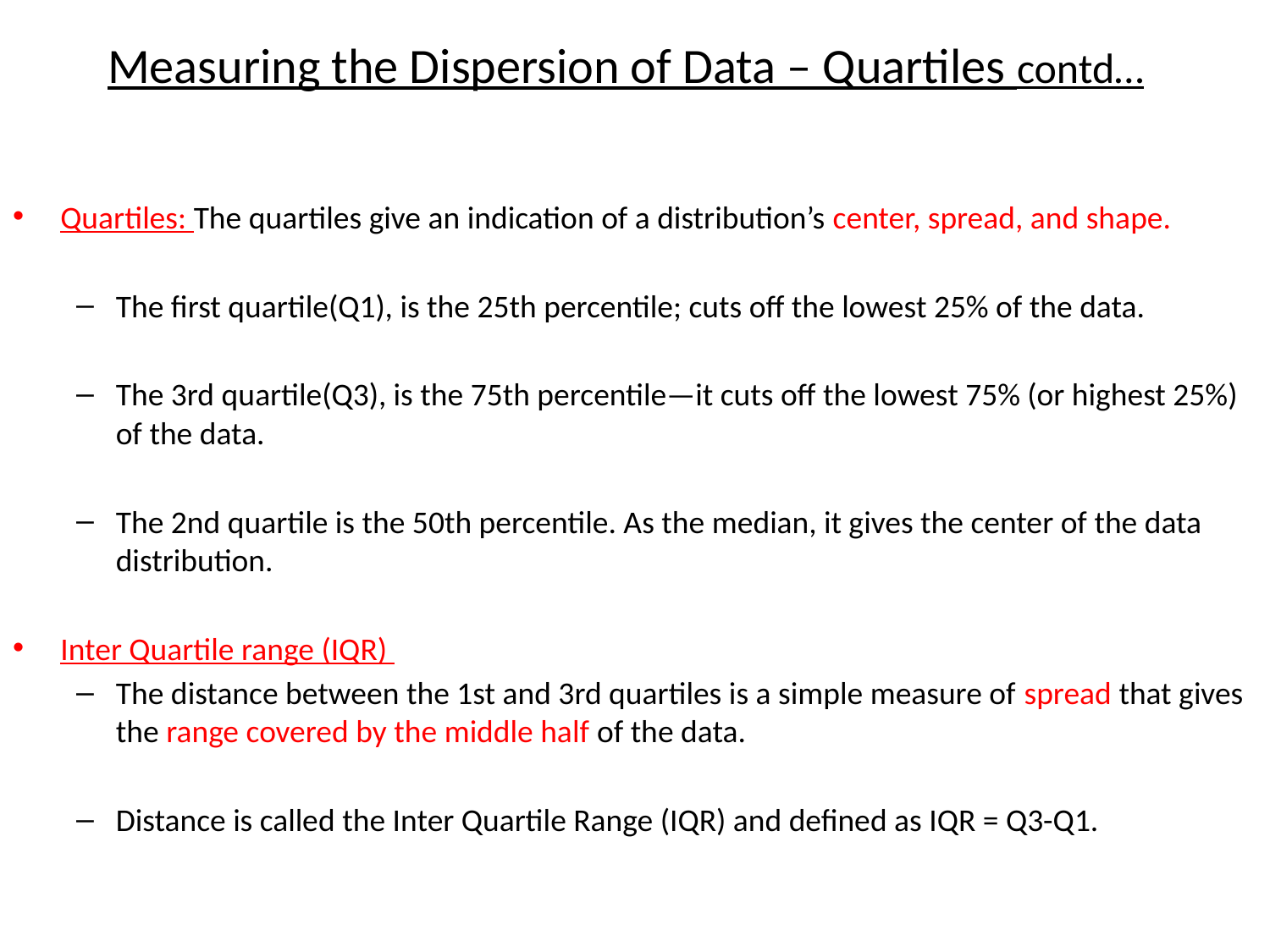

# Measuring the Dispersion of Data – Quartiles contd…
Quartiles: The quartiles give an indication of a distribution’s center, spread, and shape.

The first quartile(Q1), is the 25th percentile; cuts off the lowest 25% of the data.

The 3rd quartile(Q3), is the 75th percentile—it cuts off the lowest 75% (or highest 25%) of the data.

The 2nd quartile is the 50th percentile. As the median, it gives the center of the data distribution.

Inter Quartile range (IQR)
The distance between the 1st and 3rd quartiles is a simple measure of spread that gives the range covered by the middle half of the data.

Distance is called the Inter Quartile Range (IQR) and defined as IQR = Q3-Q1.